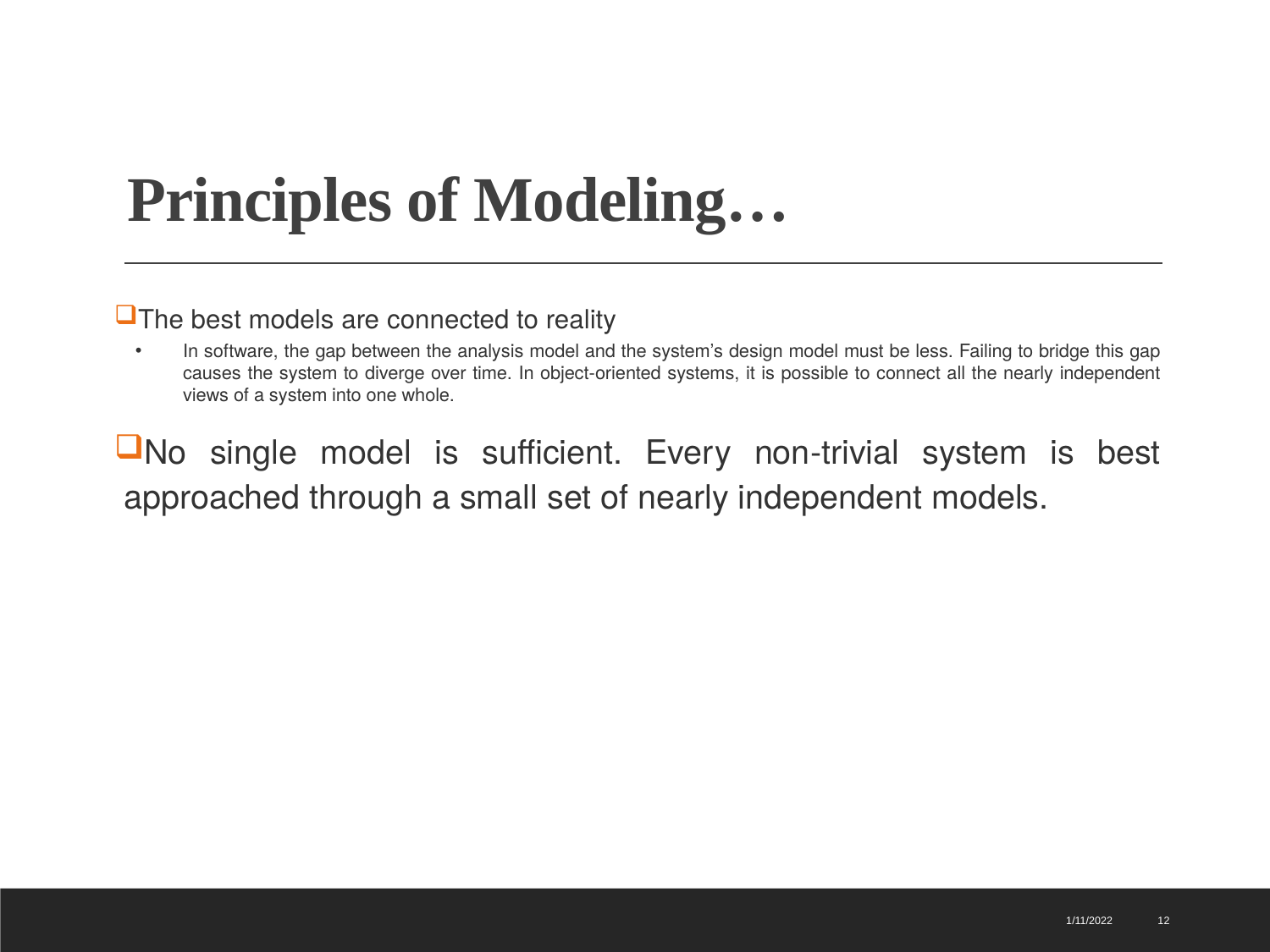

# Principles of Modeling…
The best models are connected to reality
In software, the gap between the analysis model and the system’s design model must be less. Failing to bridge this gap causes the system to diverge over time. In object-oriented systems, it is possible to connect all the nearly independent views of a system into one whole.
No single model is sufficient. Every non-trivial system is best approached through a small set of nearly independent models.

1/11/2022
12